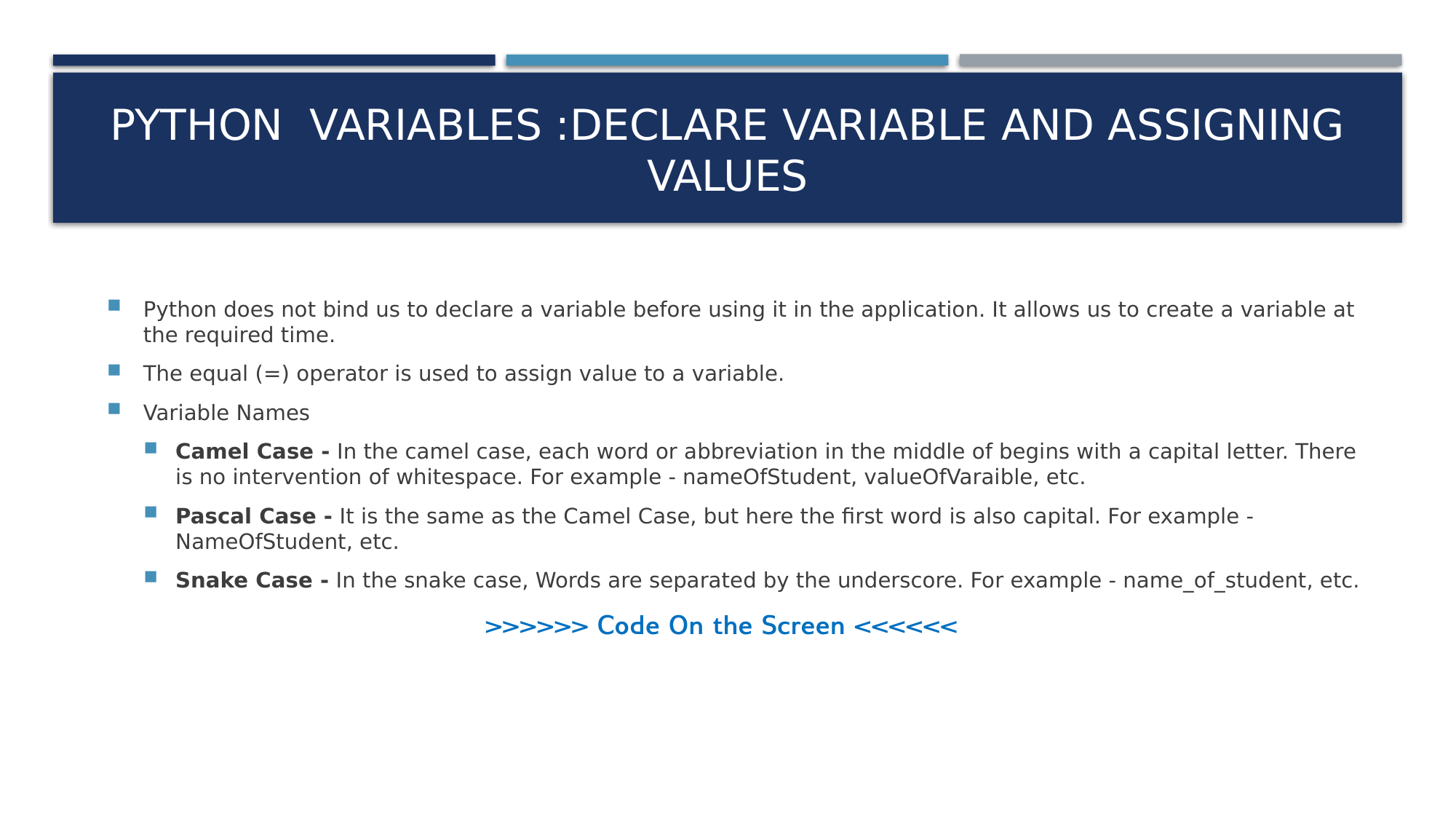

# Python  Variables :Declare Variable and Assigning values
Python does not bind us to declare a variable before using it in the application. It allows us to create a variable at the required time.
The equal (=) operator is used to assign value to a variable.
Variable Names
Camel Case - In the camel case, each word or abbreviation in the middle of begins with a capital letter. There is no intervention of whitespace. For example - nameOfStudent, valueOfVaraible, etc.
Pascal Case - It is the same as the Camel Case, but here the first word is also capital. For example - NameOfStudent, etc.
Snake Case - In the snake case, Words are separated by the underscore. For example - name_of_student, etc.
>>>>>> Code On the Screen <<<<<<